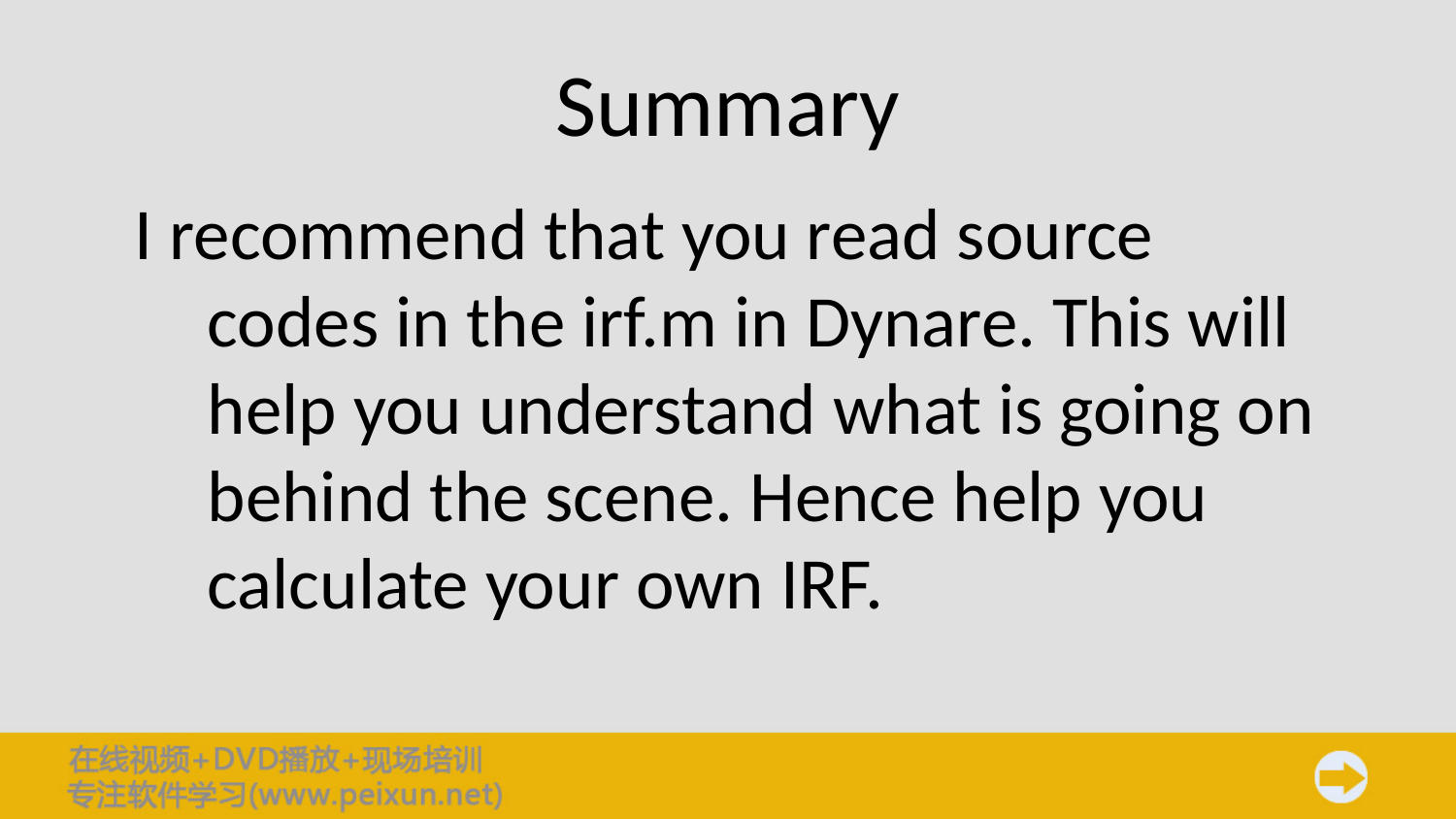

# Summary
I recommend that you read source codes in the irf.m in Dynare. This will help you understand what is going on behind the scene. Hence help you calculate your own IRF.